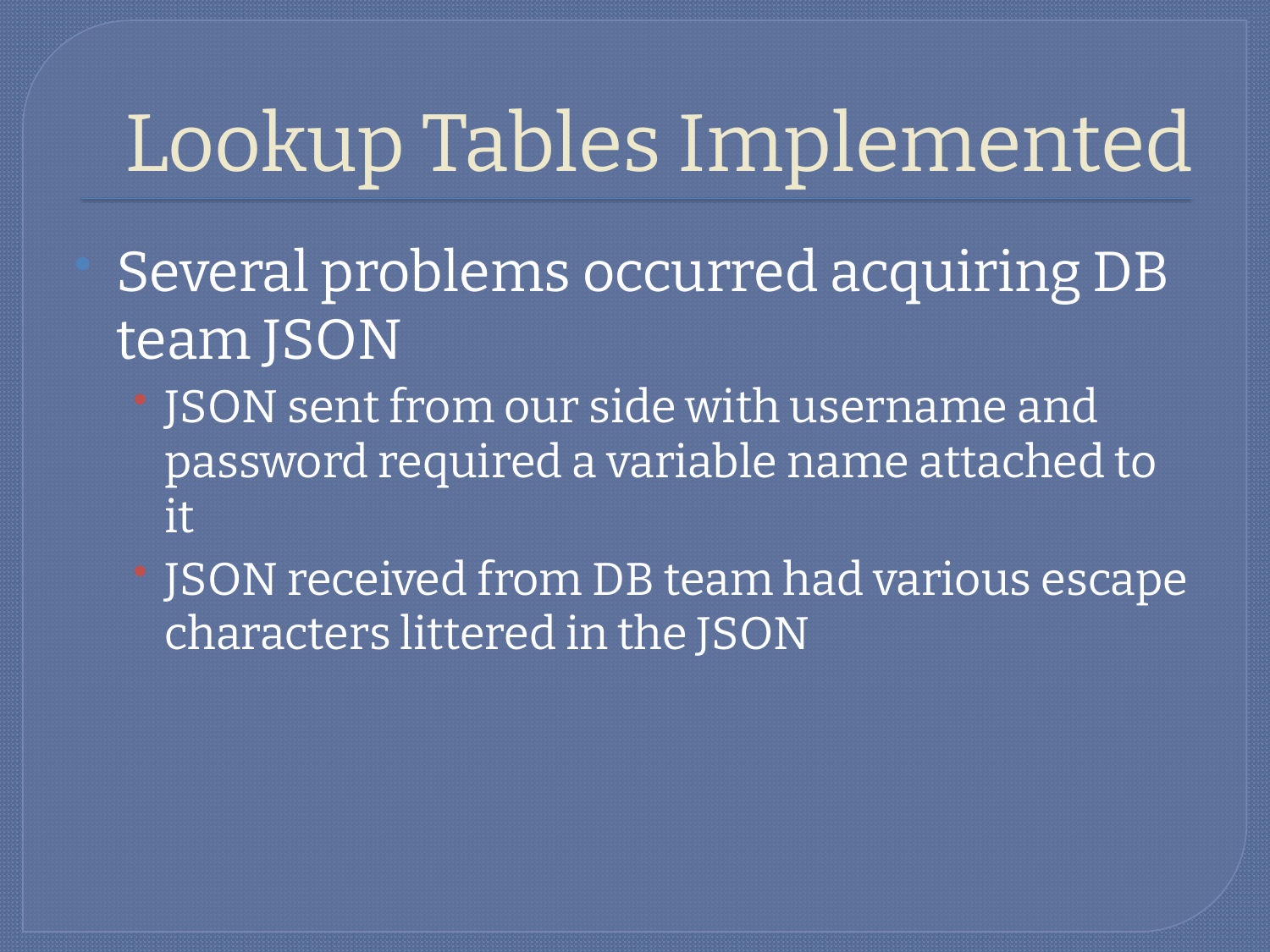

# Lookup Tables Implemented
Several problems occurred acquiring DB team JSON
JSON sent from our side with username and password required a variable name attached to it
JSON received from DB team had various escape characters littered in the JSON